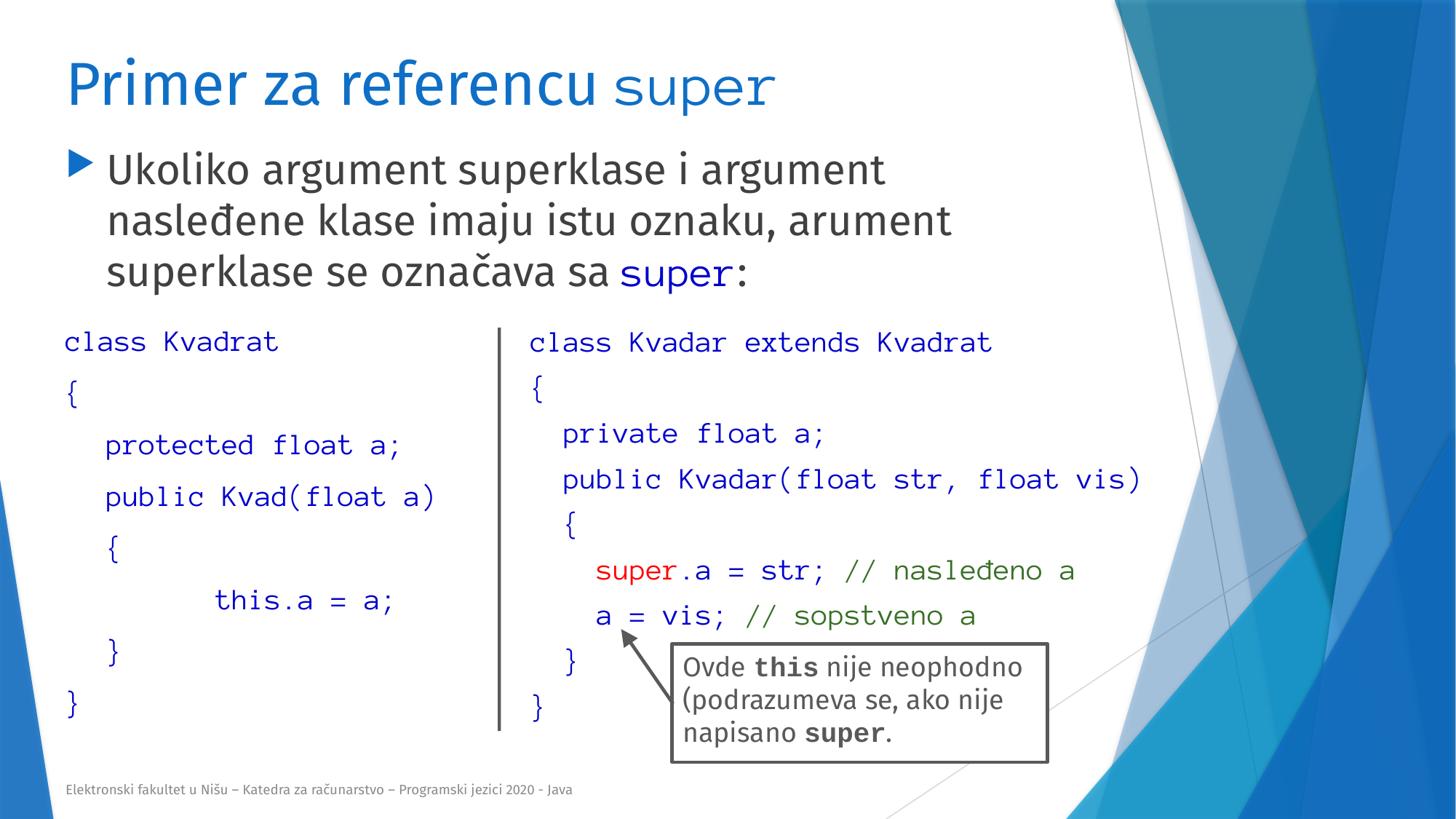

# Primer za referencu super
Ukoliko argument superklase i argument nasleđene klase imaju istu oznaku, arument superklase se označava sa super:
class Kvadrat
{
	protected float a;
	public Kvad(float a)
	{
		this.a = a;
	}
}

class Kvadar extends Kvadrat
{
  private float a;
  public Kvadar(float str, float vis)
  {
    super.a = str; // nasleđeno a
    a = vis; // sopstveno a
  }
}

Ovde this nije neophodno (podrazumeva se, ako nije
napisano super.
Elektronski fakultet u Nišu – Katedra za računarstvo – Programski jezici 2020 - Java